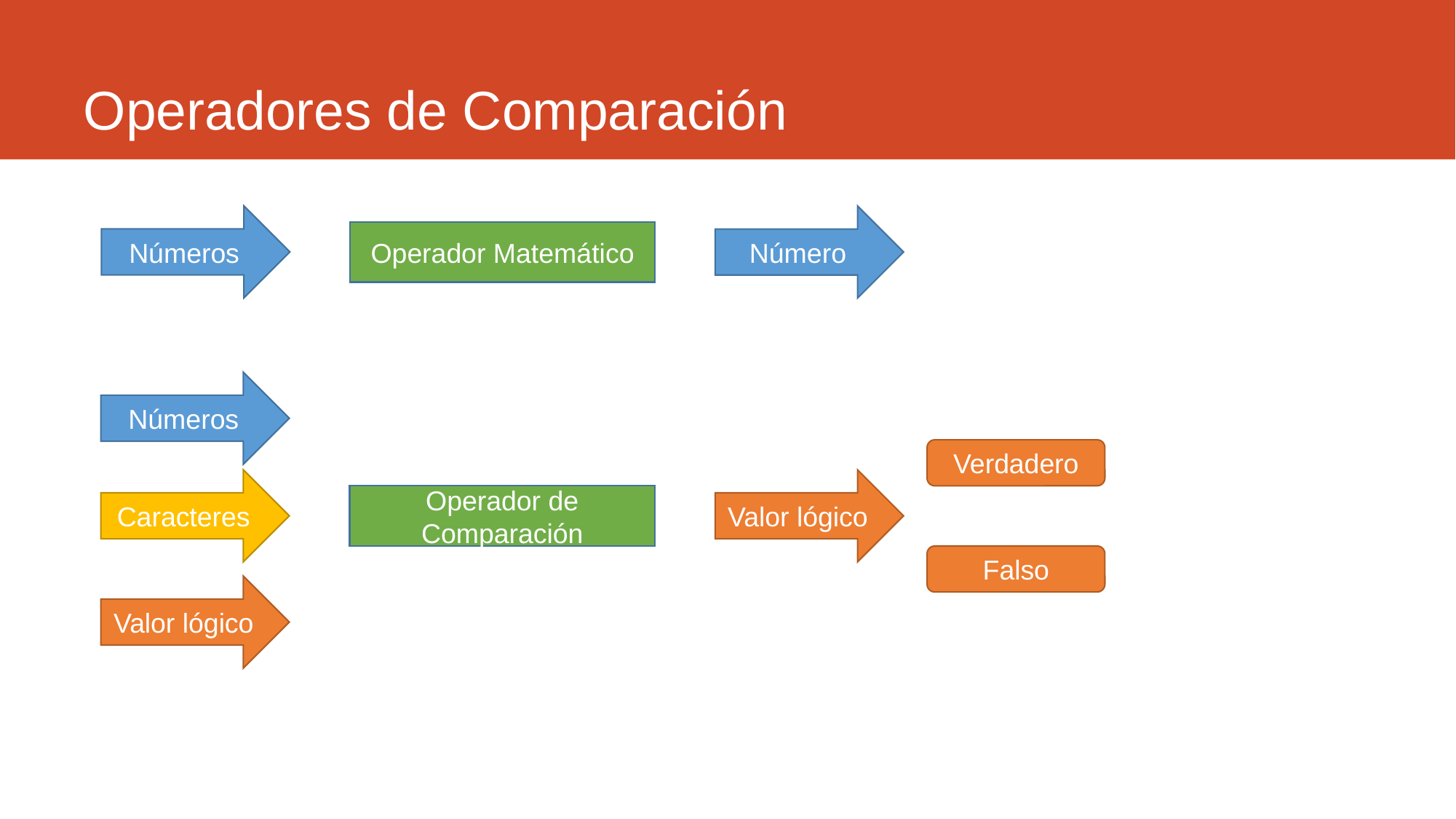

# Operadores de Comparación
Números
Número
Operador Matemático
Números
Verdadero
Caracteres
Valor lógico
Operador de Comparación
Falso
Valor lógico